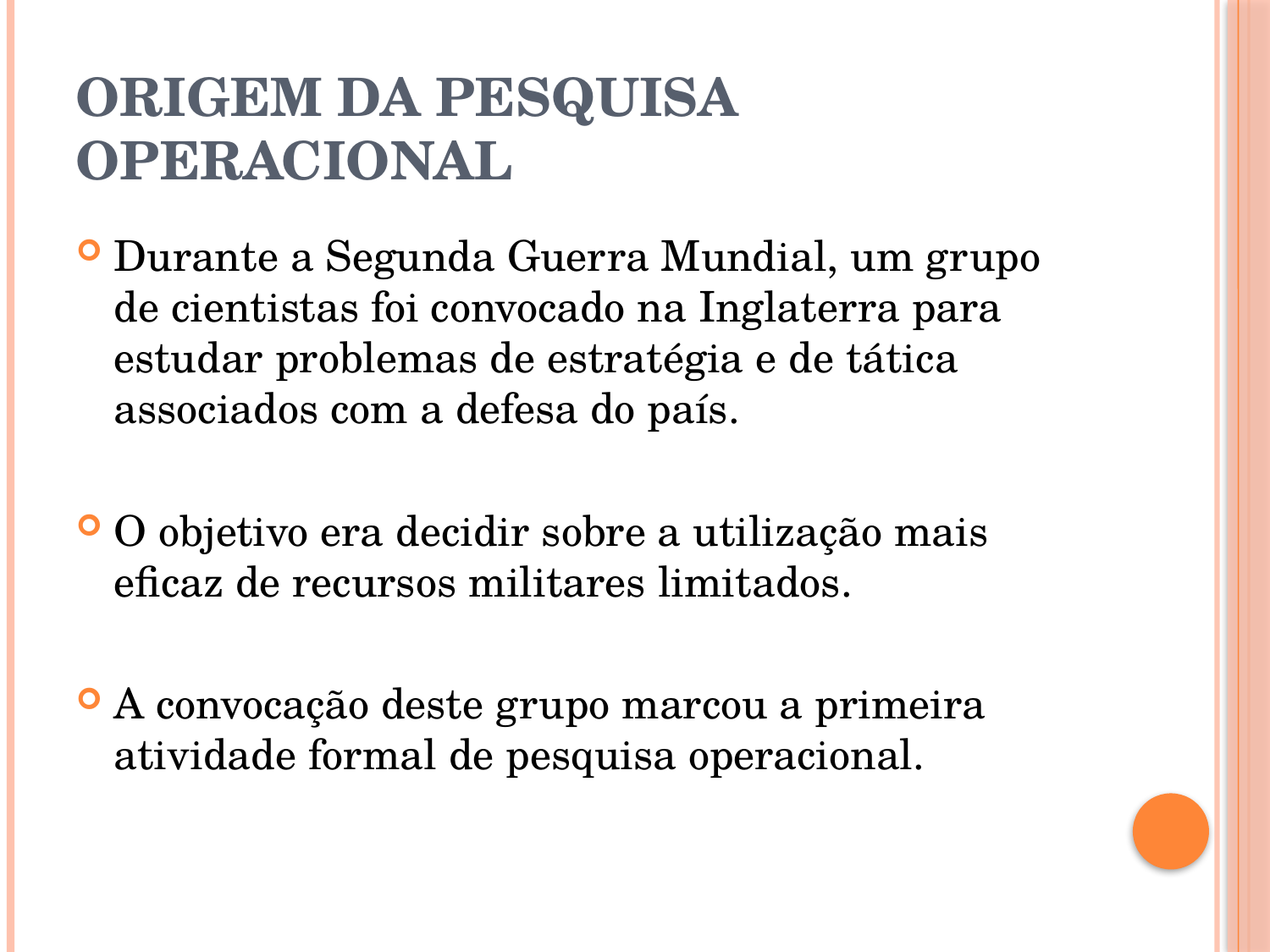

# origem da Pesquisa Operacional
Durante a Segunda Guerra Mundial, um grupo de cientistas foi convocado na Inglaterra para estudar problemas de estratégia e de tática associados com a defesa do país.

O objetivo era decidir sobre a utilização mais eficaz de recursos militares limitados.

A convocação deste grupo marcou a primeira atividade formal de pesquisa operacional.